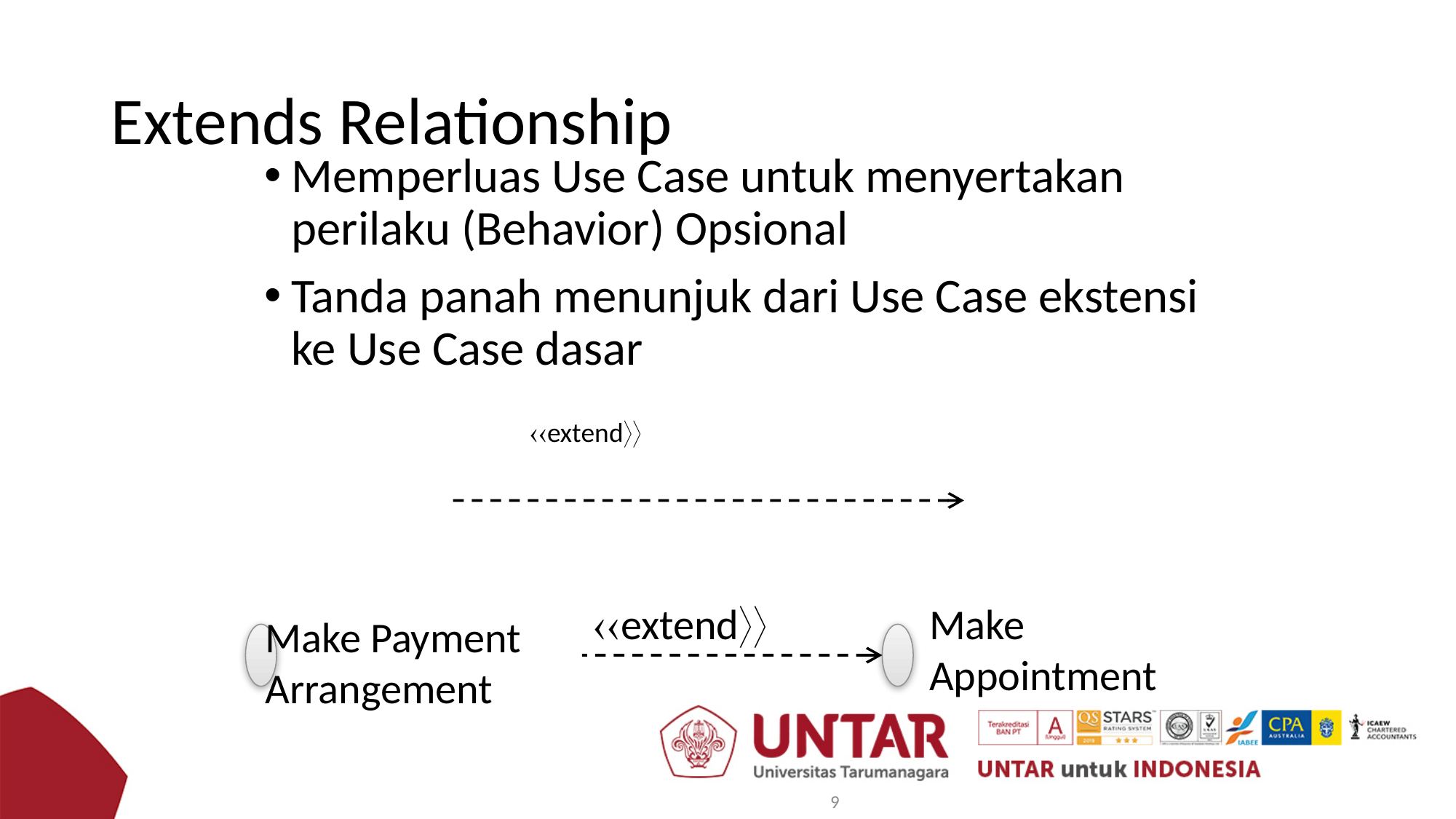

# Extends Relationship
Memperluas Use Case untuk menyertakan perilaku (Behavior) Opsional
Tanda panah menunjuk dari Use Case ekstensi ke Use Case dasar
〈〈extend〉〉

Make
Appointment
〈〈extend〉〉
Make Payment
Arrangement

9